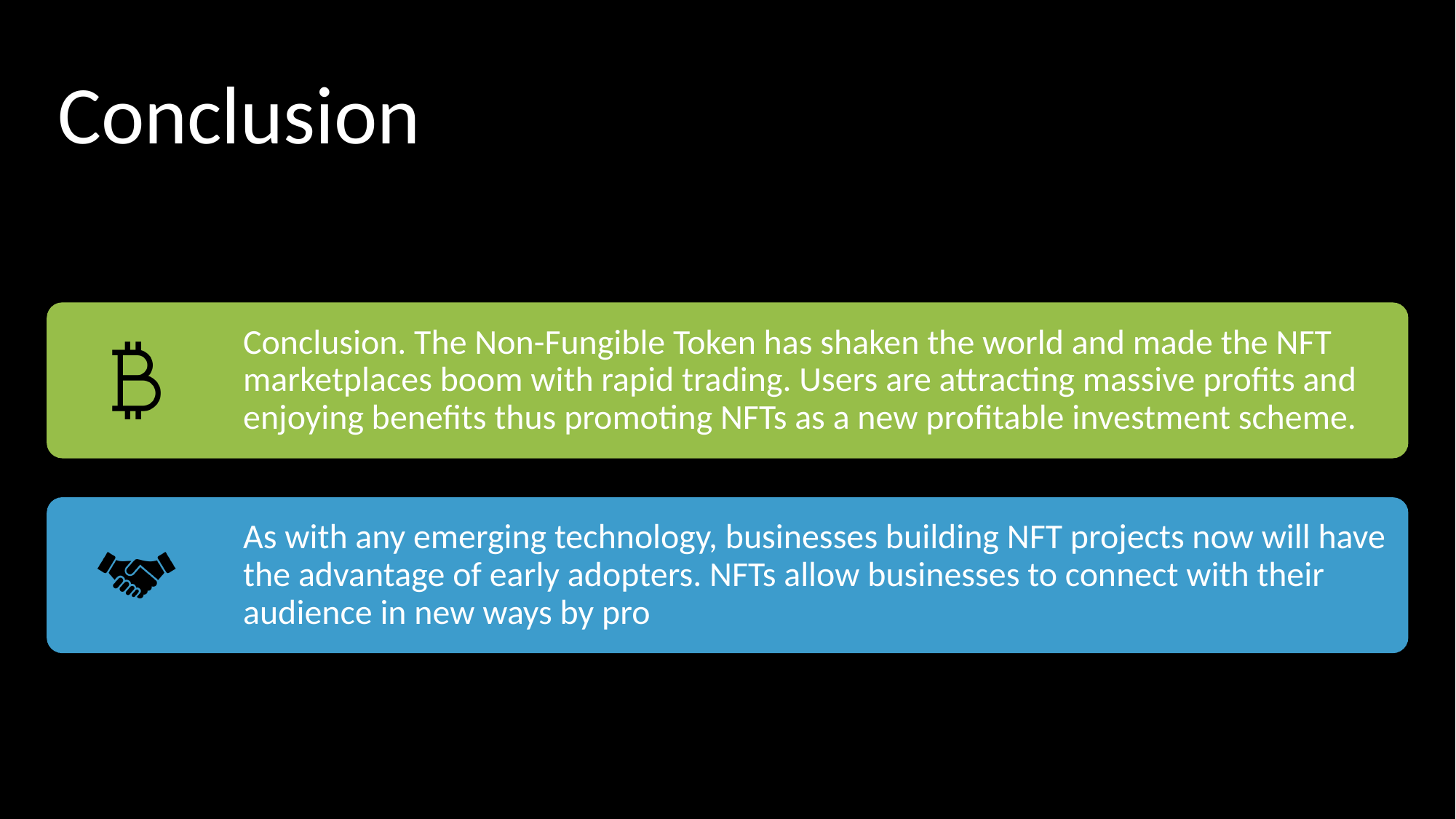

# Conclusion
Conclusion. The Non-Fungible Token has shaken the world and made the NFT marketplaces boom with rapid trading. Users are attracting massive profits and enjoying benefits thus promoting NFTs as a new profitable investment scheme.
As with any emerging technology, businesses building NFT projects now will have the advantage of early adopters. NFTs allow businesses to connect with their audience in new ways by pro